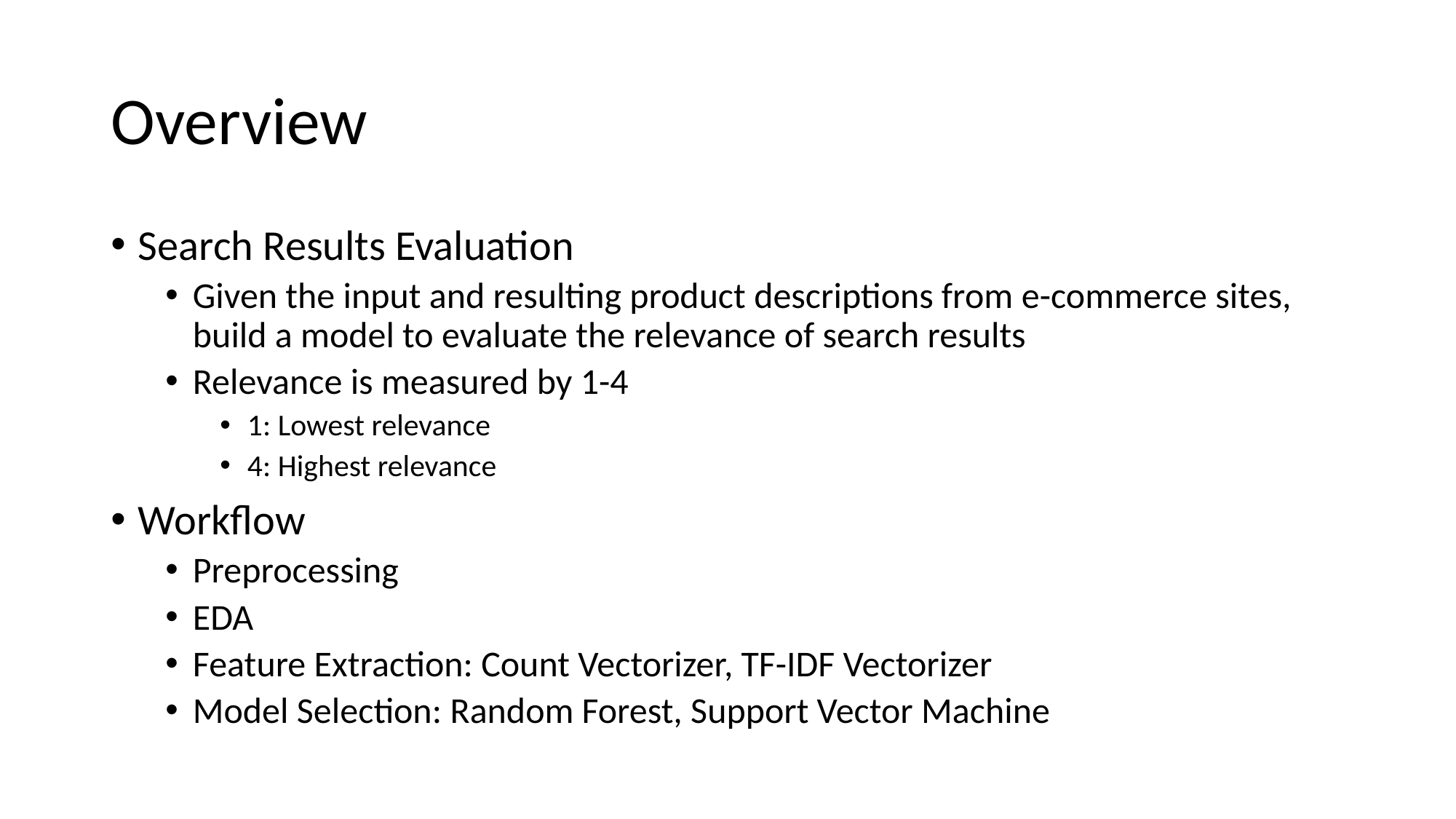

# Overview
Search Results Evaluation
Given the input and resulting product descriptions from e-commerce sites, build a model to evaluate the relevance of search results
Relevance is measured by 1-4
1: Lowest relevance
4: Highest relevance
Workflow
Preprocessing
EDA
Feature Extraction: Count Vectorizer, TF-IDF Vectorizer
Model Selection: Random Forest, Support Vector Machine